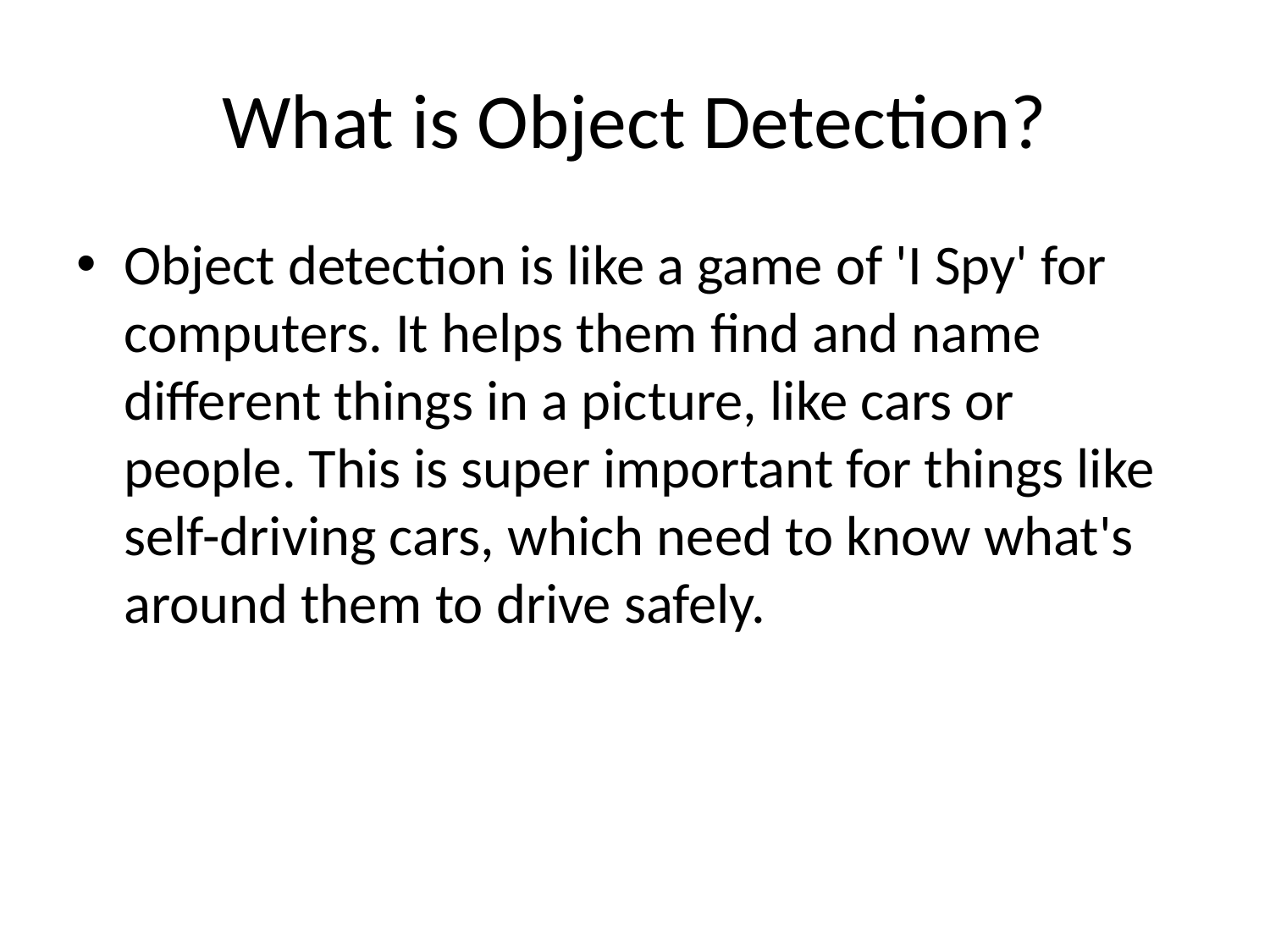

# What is Object Detection?
Object detection is like a game of 'I Spy' for computers. It helps them find and name different things in a picture, like cars or people. This is super important for things like self-driving cars, which need to know what's around them to drive safely.